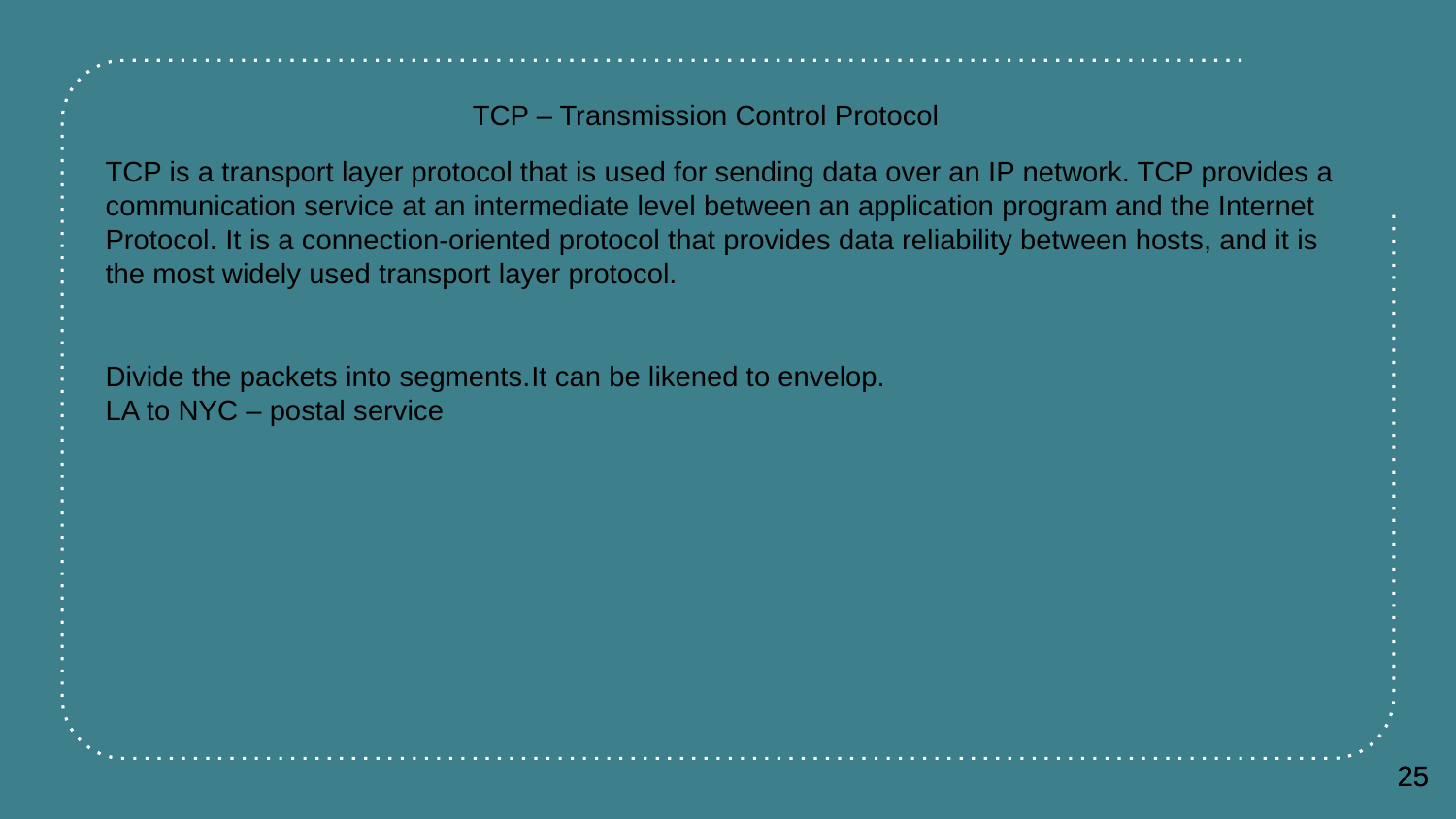

TCP – Transmission Control Protocol
TCP is a transport layer protocol that is used for sending data over an IP network. TCP provides a communication service at an intermediate level between an application program and the Internet Protocol. It is a connection-oriented protocol that provides data reliability between hosts, and it is the most widely used transport layer protocol.
Divide the packets into segments.It can be likened to envelop.
LA to NYC – postal service
25
25